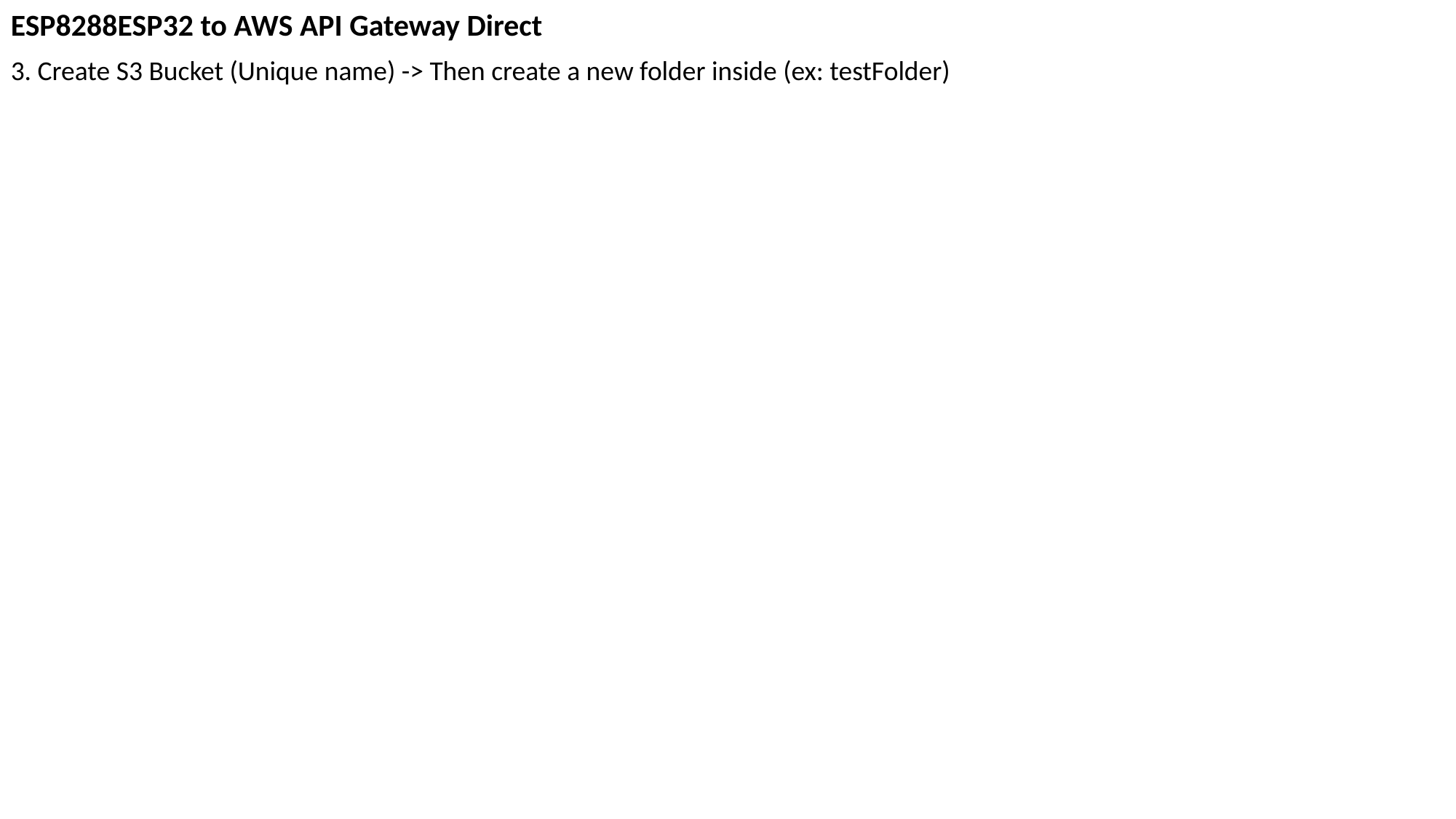

ESP8288ESP32 to AWS API Gateway Direct
3. Create S3 Bucket (Unique name) -> Then create a new folder inside (ex: testFolder)